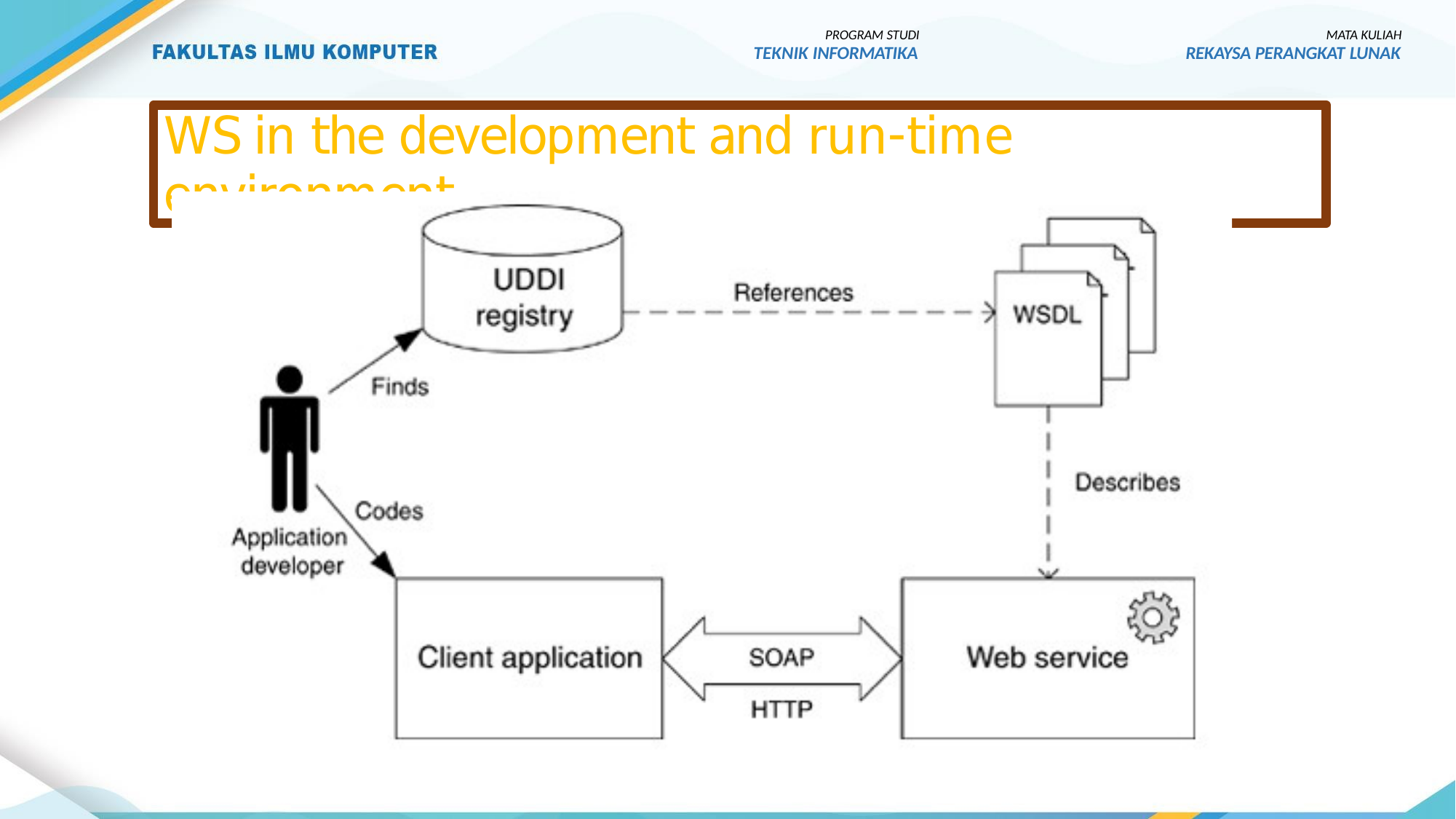

PROGRAM STUDI
TEKNIK INFORMATIKA
MATA KULIAH
REKAYSA PERANGKAT LUNAK
WS in the development and run-time environment